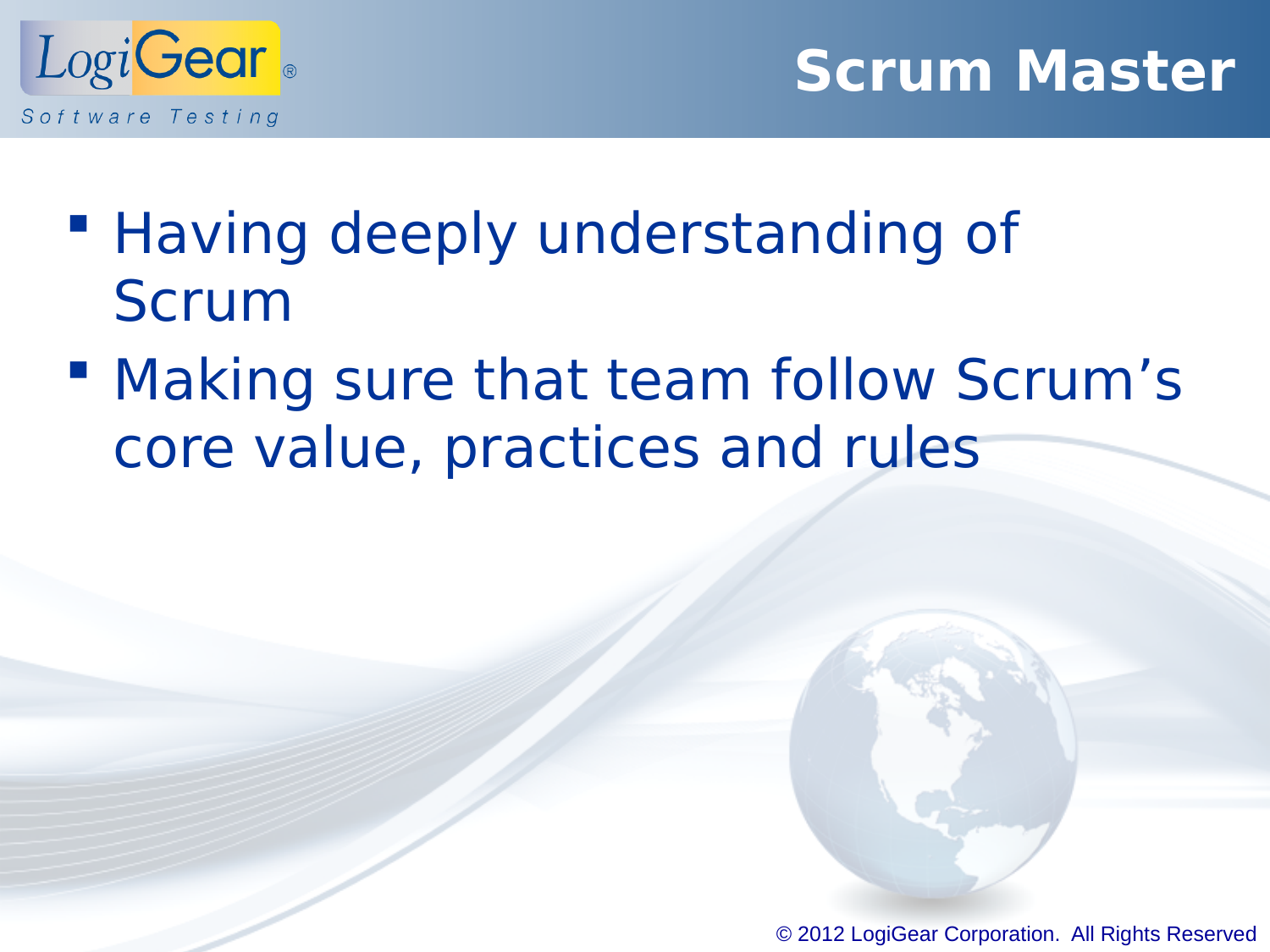

# Scrum Master
Having deeply understanding of Scrum
Making sure that team follow Scrum’s core value, practices and rules